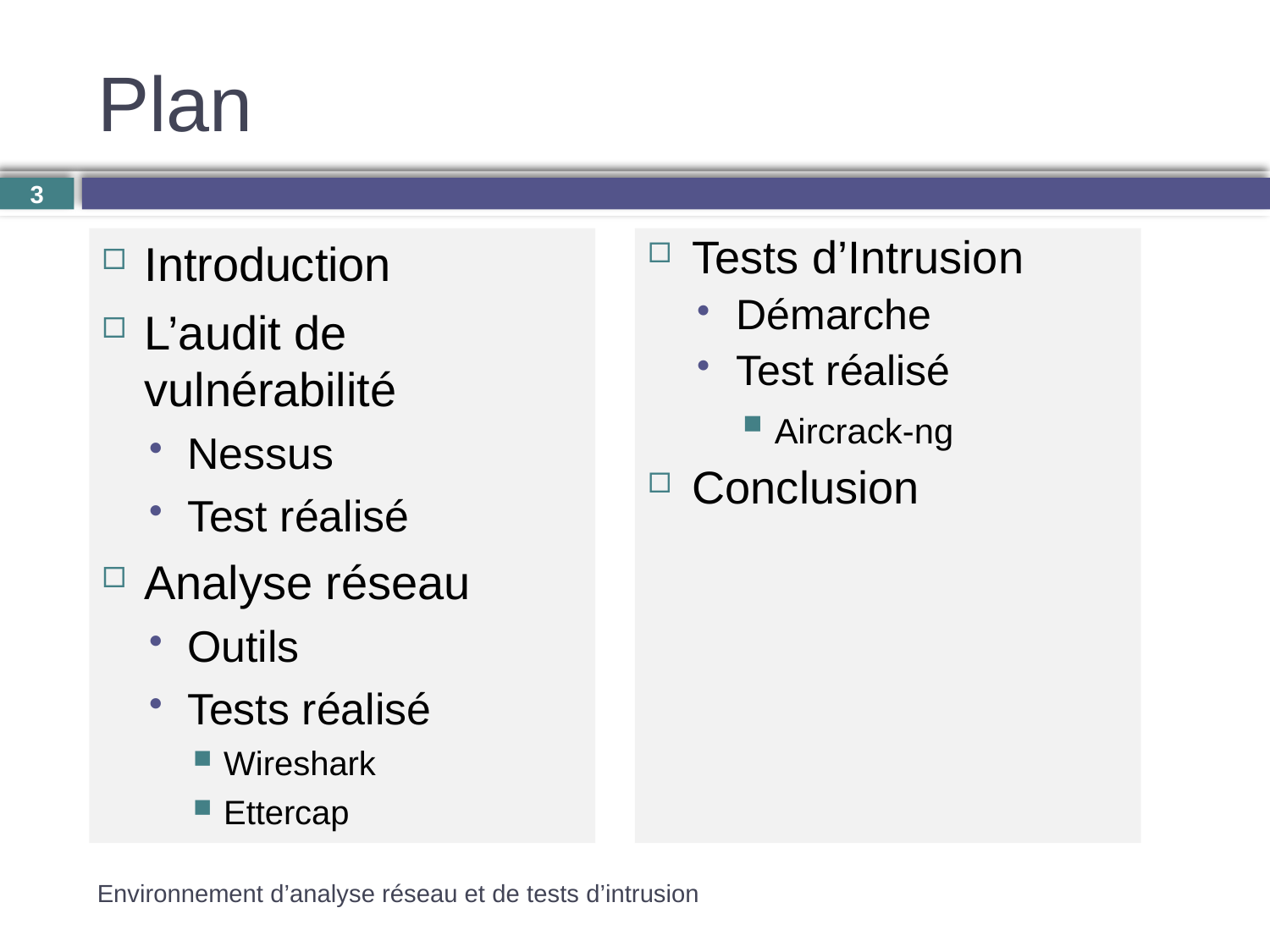

# Plan
3
Introduction
L’audit de vulnérabilité
Nessus
Test réalisé
Analyse réseau
Outils
Tests réalisé
Wireshark
Ettercap

Tests d’Intrusion
Démarche
Test réalisé
Aircrack-ng
Conclusion

Environnement d’analyse réseau et de tests d’intrusion